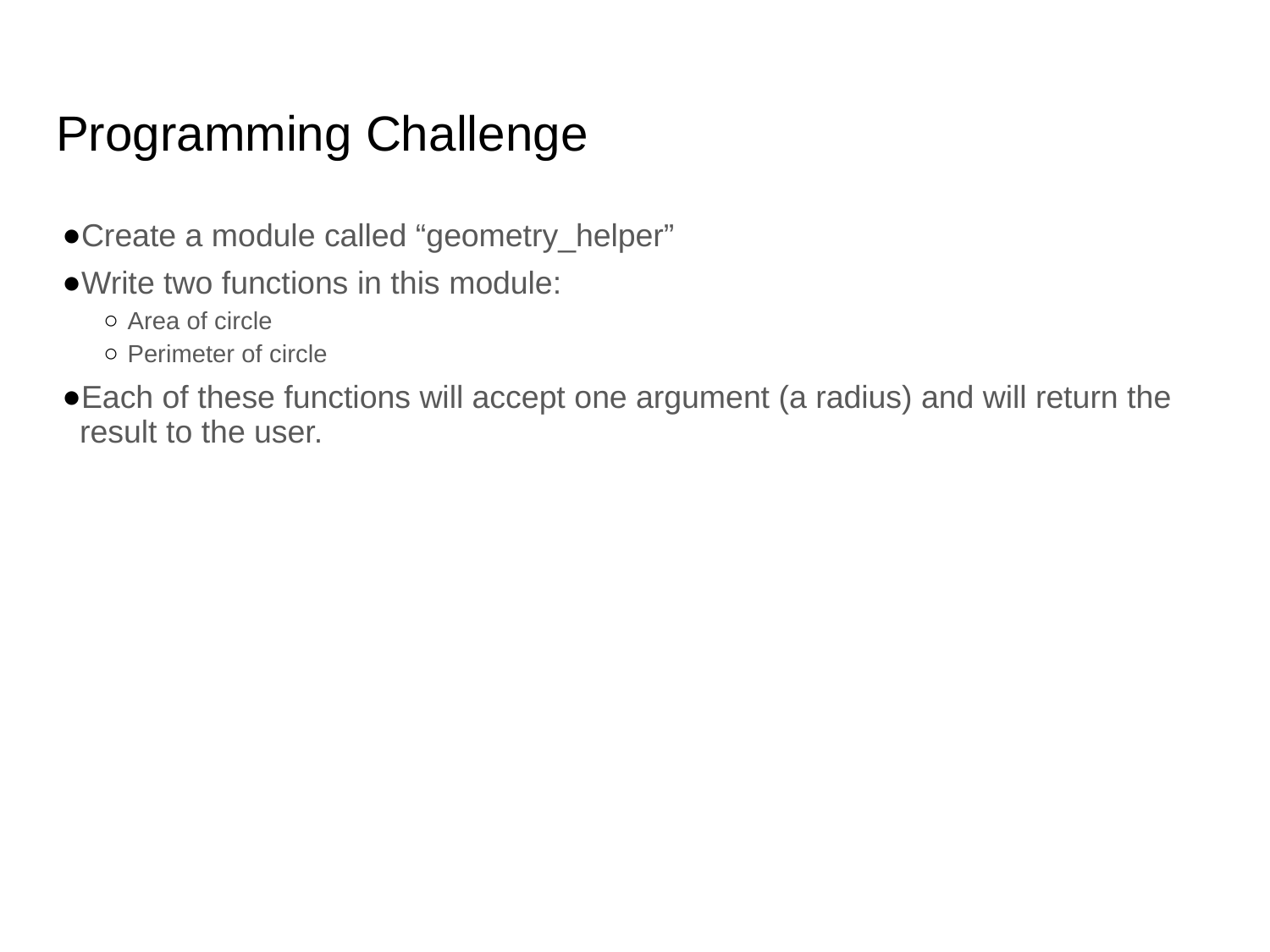

# Programming Challenge
Create a module called “geometry_helper”
Write two functions in this module:
Area of circle
Perimeter of circle
Each of these functions will accept one argument (a radius) and will return the result to the user.